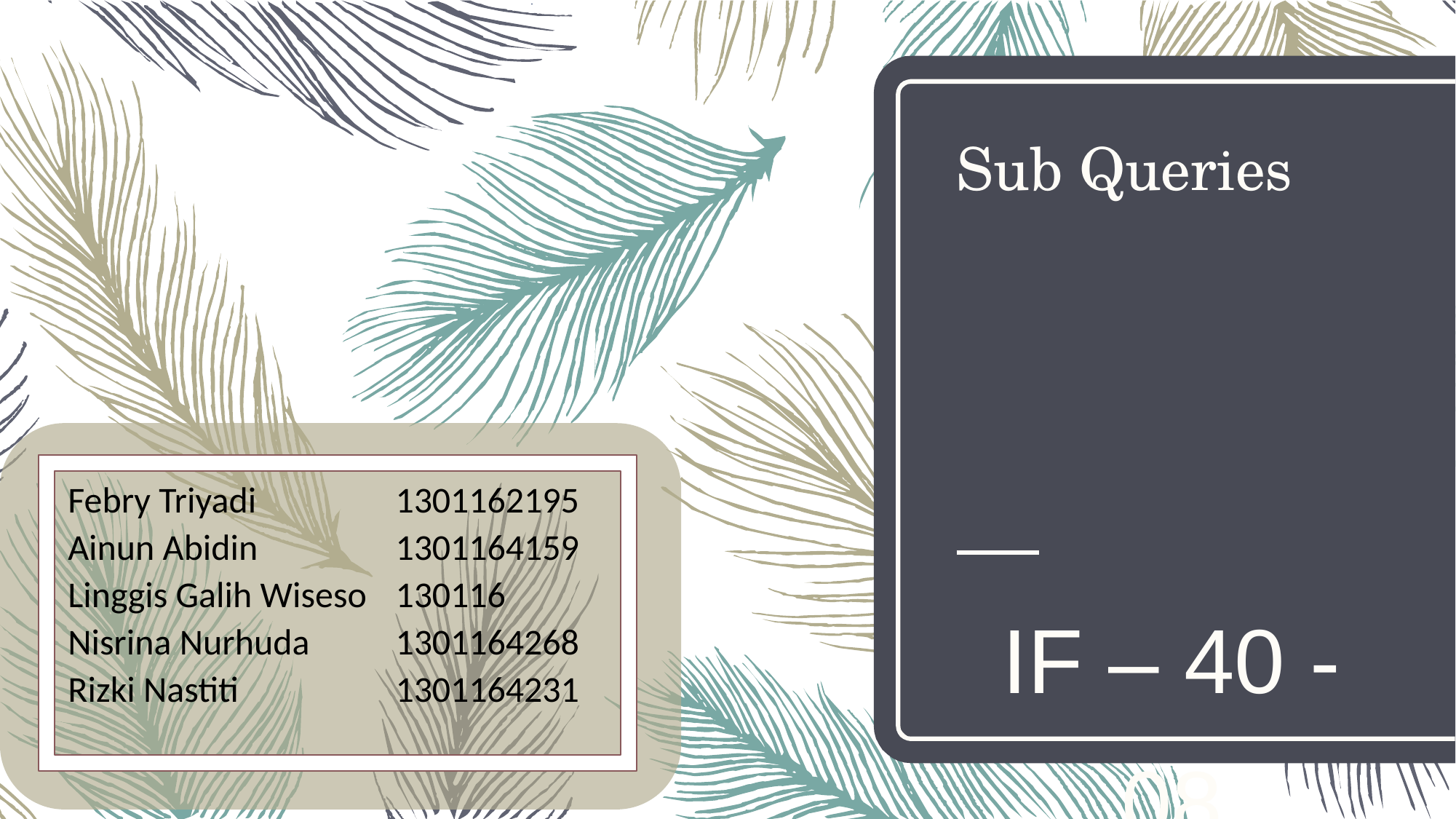

# Sub Queries

| Febry Triyadi | 1301162195 |
| --- | --- |
| Ainun Abidin | 1301164159 |
| Linggis Galih Wiseso | 130116 |
| Nisrina Nurhuda | 1301164268 |
| Rizki Nastiti | 1301164231 |
IF – 40 - 08